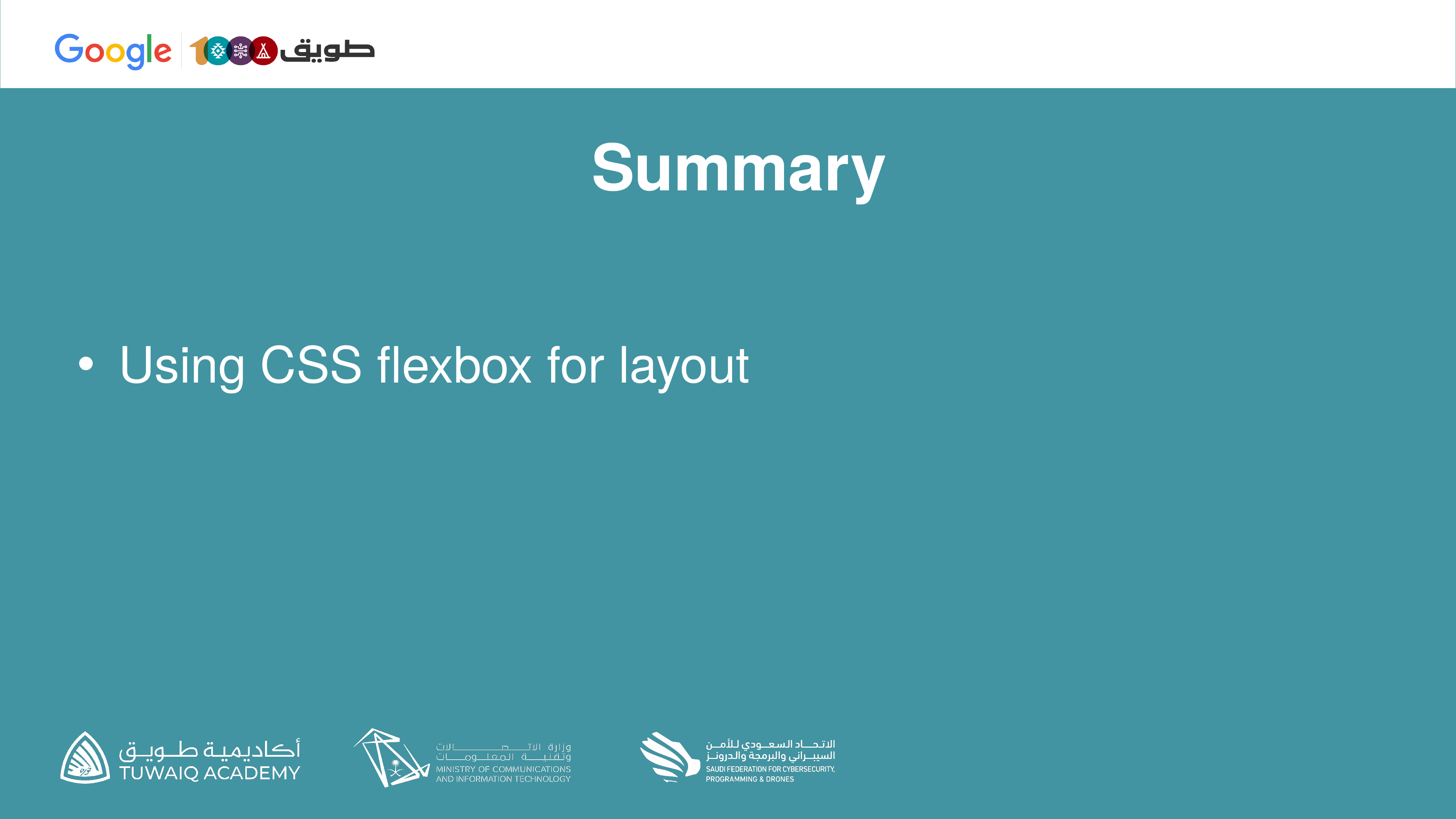

# Summary
Using CSS flexbox for layout